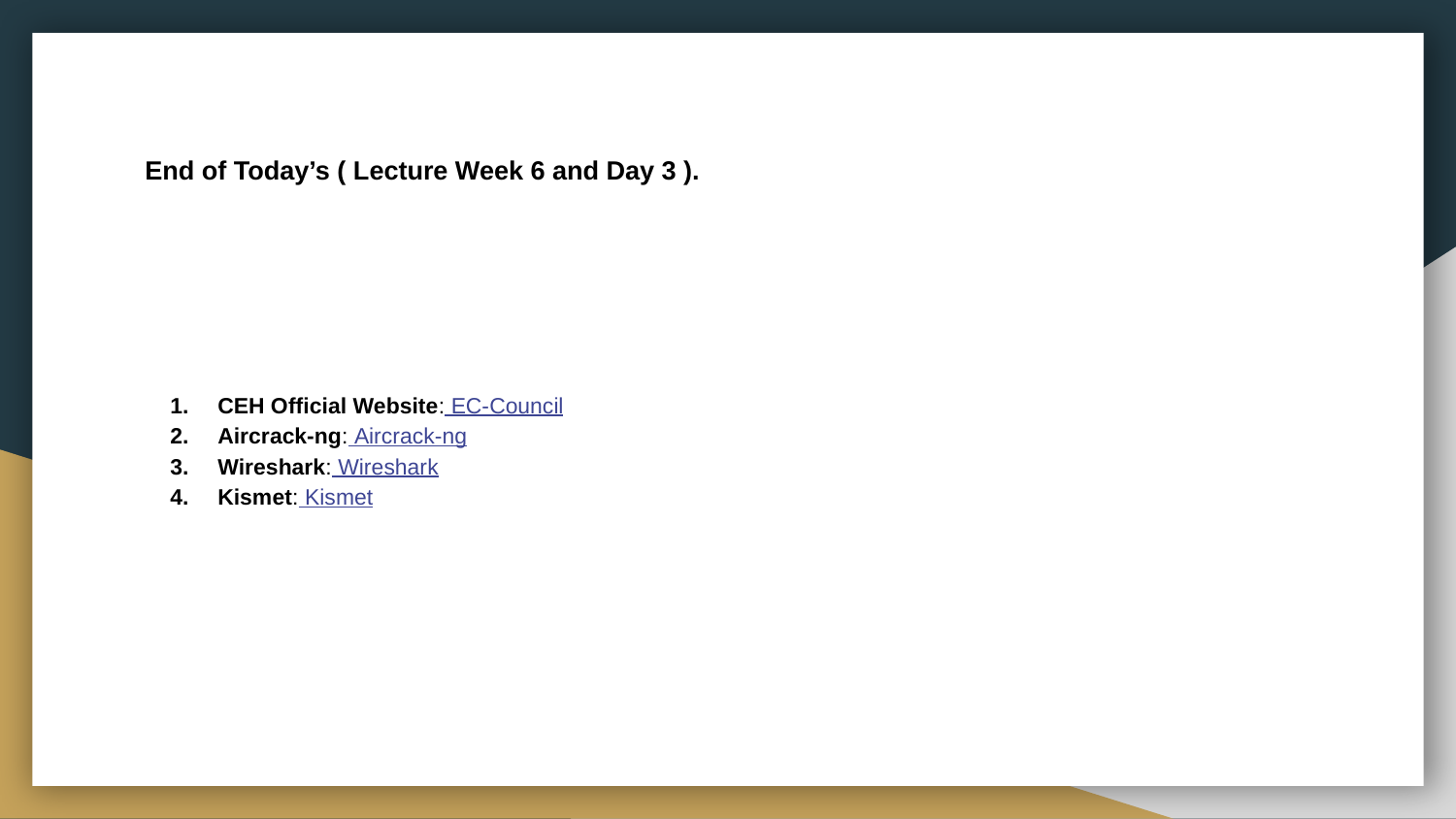

# End of Today’s ( Lecture Week 6 and Day 3 ).

CEH Official Website: EC-Council
Aircrack-ng: Aircrack-ng
Wireshark: Wireshark
Kismet: Kismet